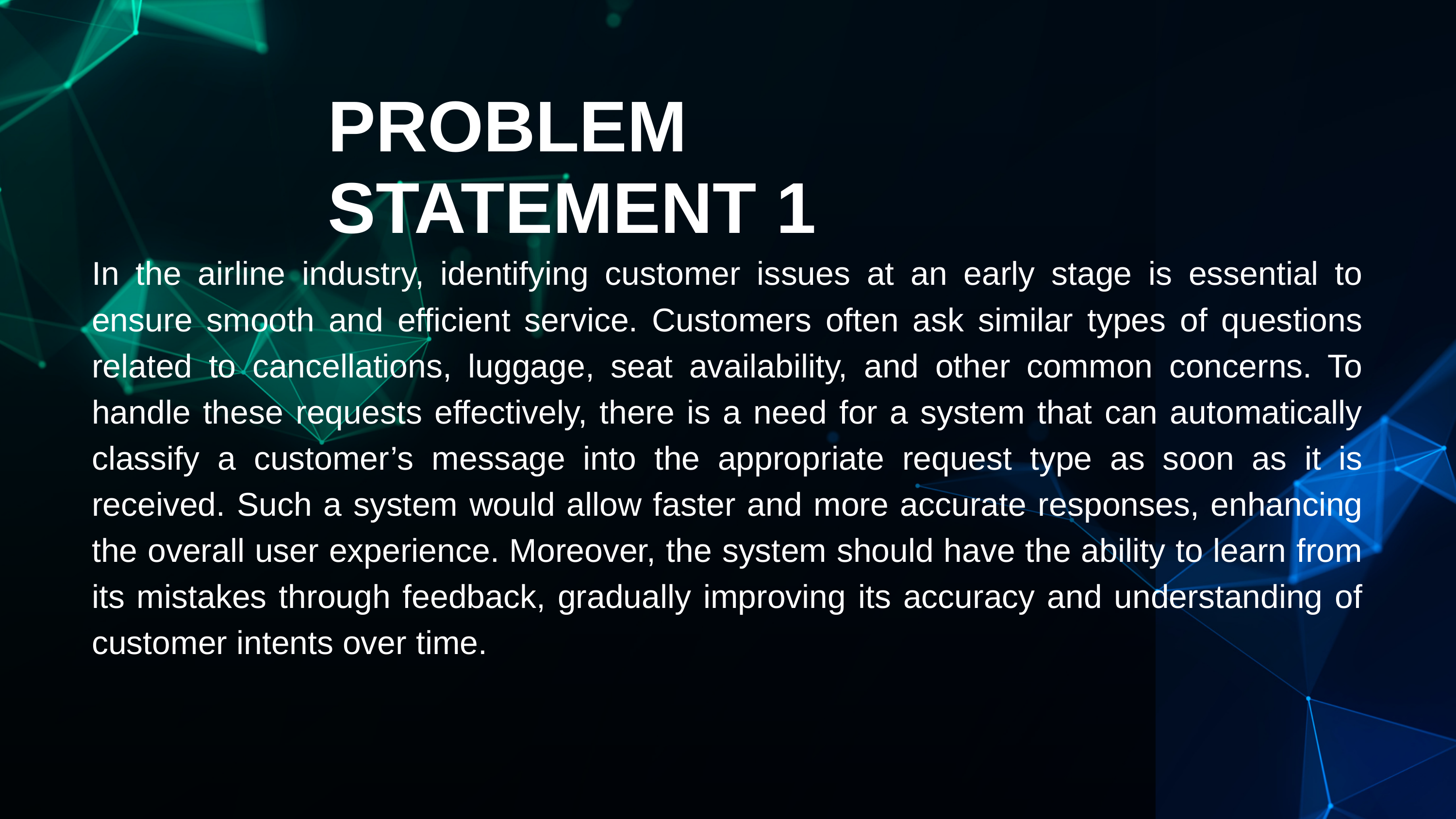

PROBLEM STATEMENT 1
In the airline industry, identifying customer issues at an early stage is essential to ensure smooth and efficient service. Customers often ask similar types of questions related to cancellations, luggage, seat availability, and other common concerns. To handle these requests effectively, there is a need for a system that can automatically classify a customer’s message into the appropriate request type as soon as it is received. Such a system would allow faster and more accurate responses, enhancing the overall user experience. Moreover, the system should have the ability to learn from its mistakes through feedback, gradually improving its accuracy and understanding of customer intents over time.